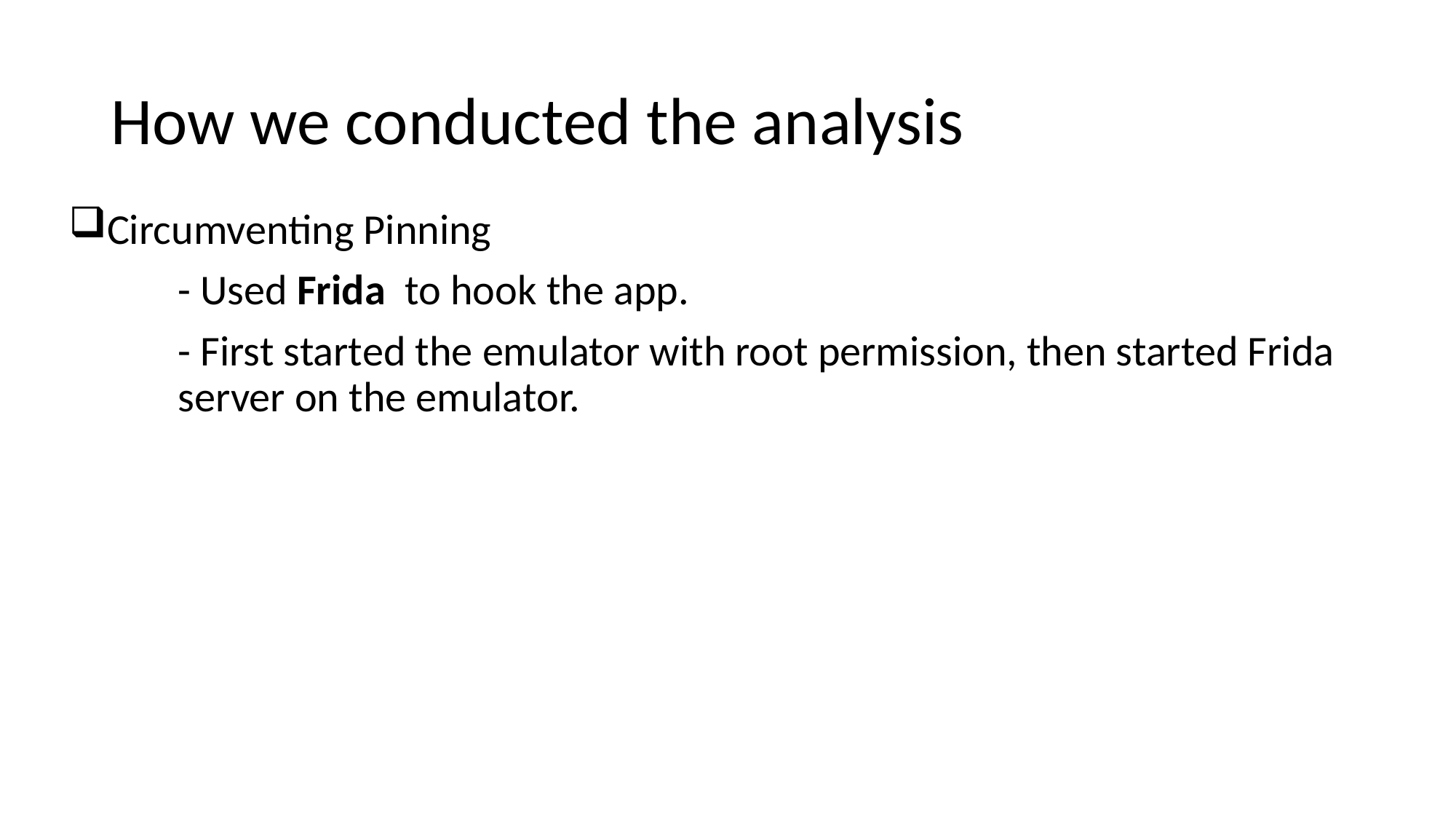

# How we conducted the analysis
Circumventing Pinning
 	- Used Frida  to hook the app.
	- First started the emulator with root permission, then started Frida 	  	server on the emulator.